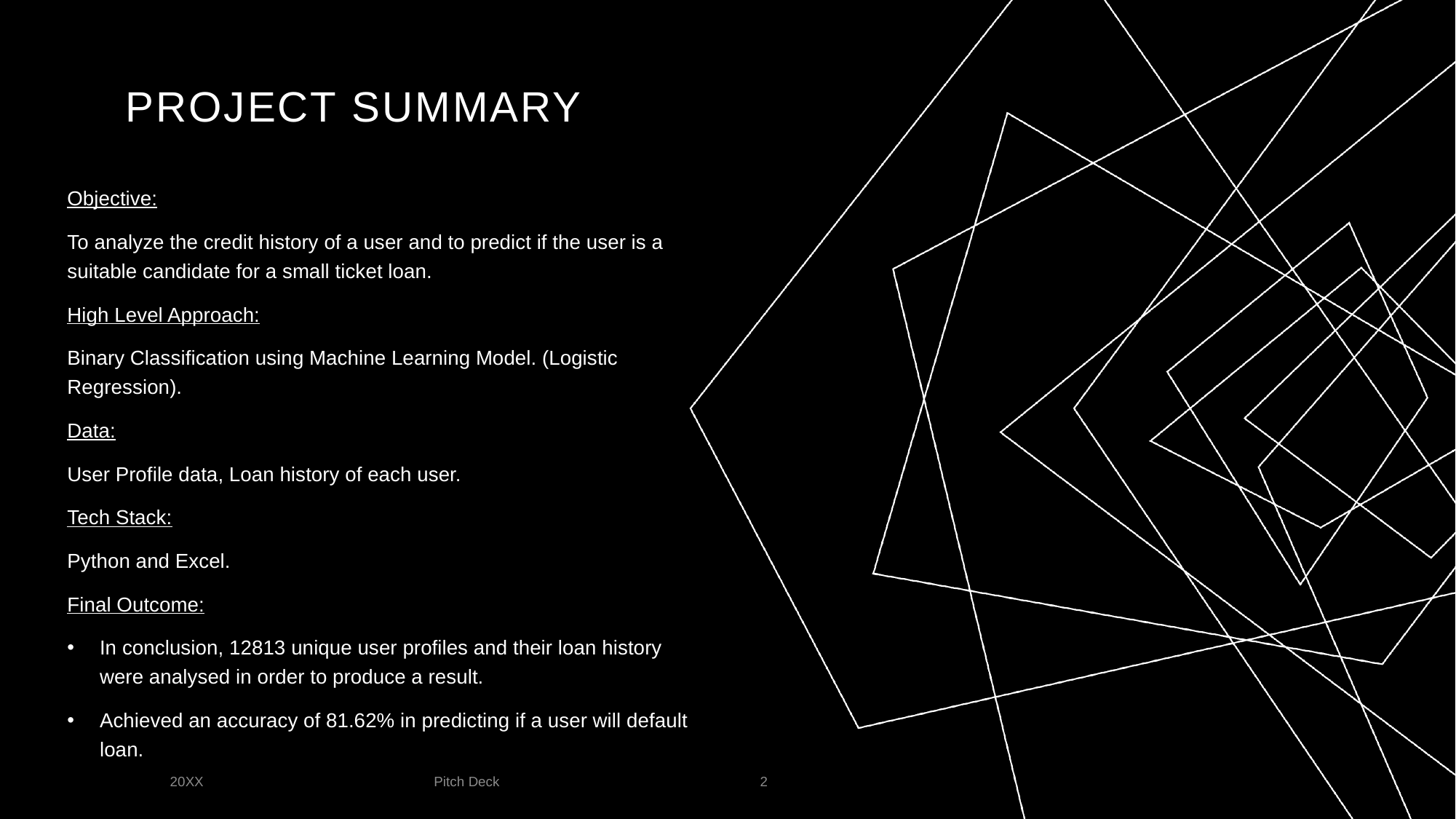

# Project summary
Objective:
To analyze the credit history of a user and to predict if the user is a suitable candidate for a small ticket loan.
High Level Approach:
Binary Classification using Machine Learning Model. (Logistic Regression).
Data:
User Profile data, Loan history of each user.
Tech Stack:
Python and Excel.
Final Outcome:
In conclusion, 12813 unique user profiles and their loan history were analysed in order to produce a result.
Achieved an accuracy of 81.62% in predicting if a user will default loan.
Pitch Deck
20XX
2